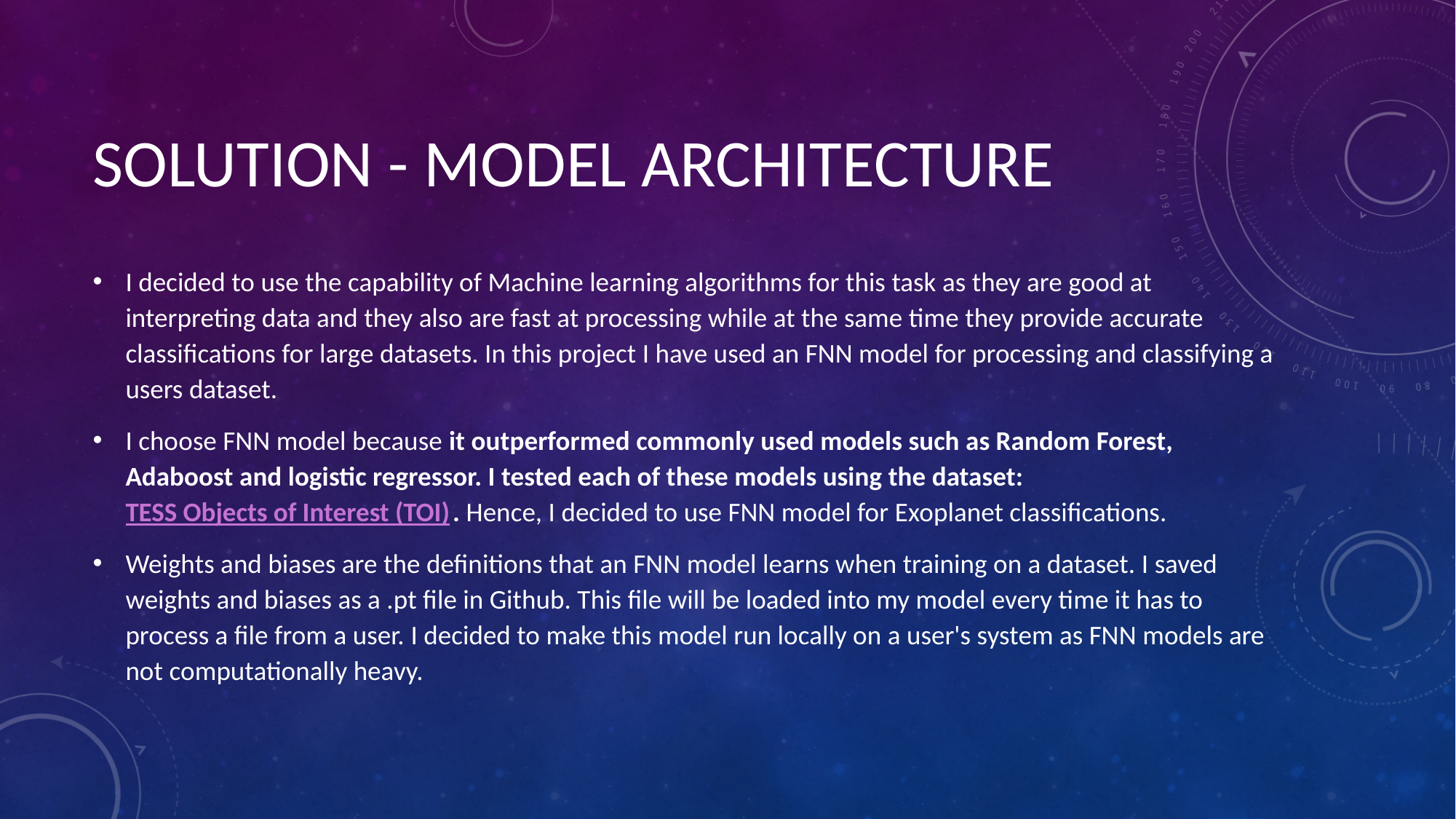

# Solution - Model Architecture
I decided to use the capability of Machine learning algorithms for this task as they are good at interpreting data and they also are fast at processing while at the same time they provide accurate classifications for large datasets. In this project I have used an FNN model for processing and classifying a users dataset.
I choose FNN model because it outperformed commonly used models such as Random Forest, Adaboost and logistic regressor. I tested each of these models using the dataset: TESS Objects of Interest (TOI). Hence, I decided to use FNN model for Exoplanet classifications.
Weights and biases are the definitions that an FNN model learns when training on a dataset. I saved weights and biases as a .pt file in Github. This file will be loaded into my model every time it has to process a file from a user. I decided to make this model run locally on a user's system as FNN models are not computationally heavy.